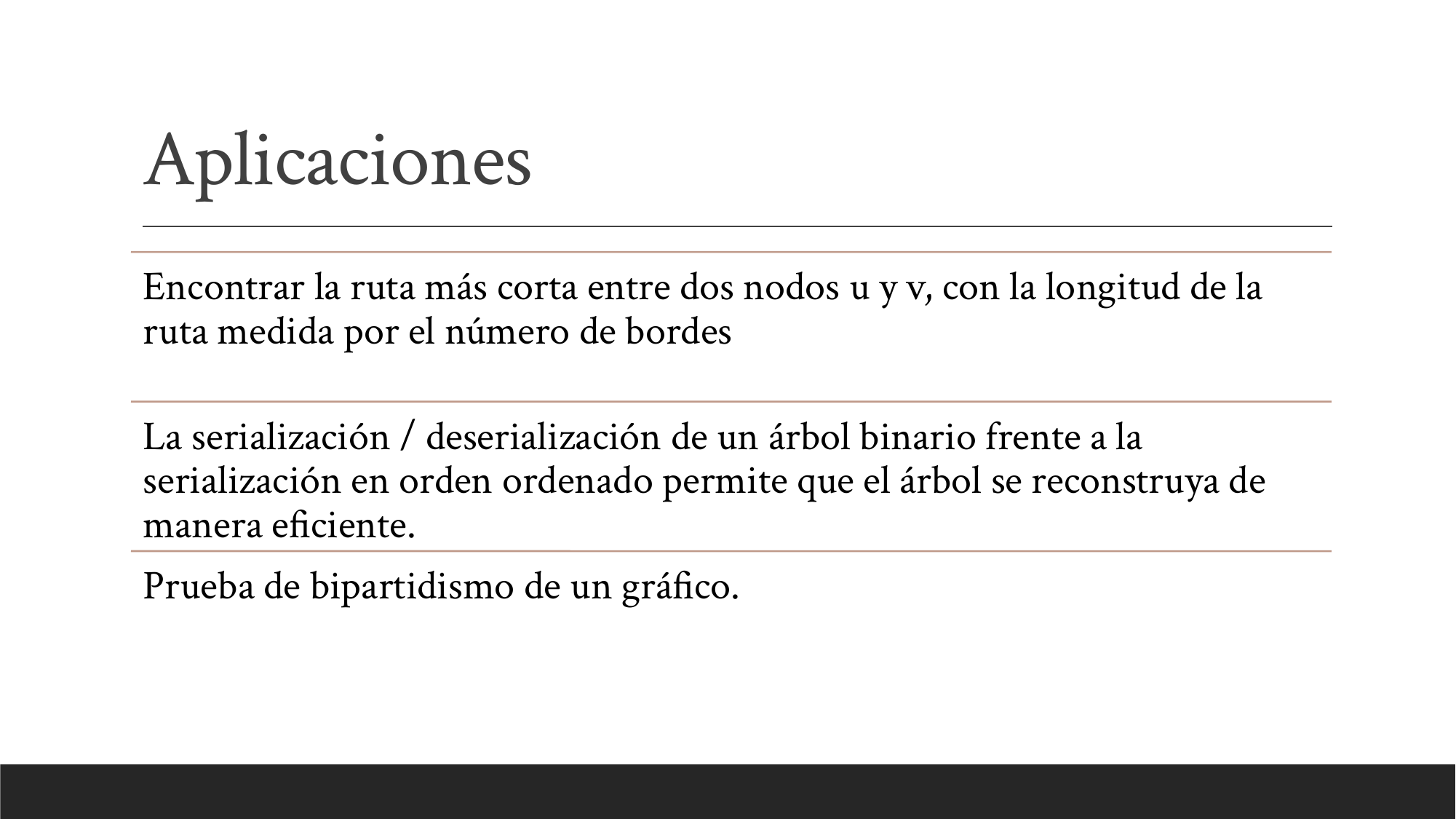

# Aplicaciones
Encontrar la ruta más corta entre dos nodos u y v, con la longitud de la ruta medida por el número de bordes
La serialización / deserialización de un árbol binario frente a la serialización en orden ordenado permite que el árbol se reconstruya de manera eficiente.
Prueba de bipartidismo de un gráfico.